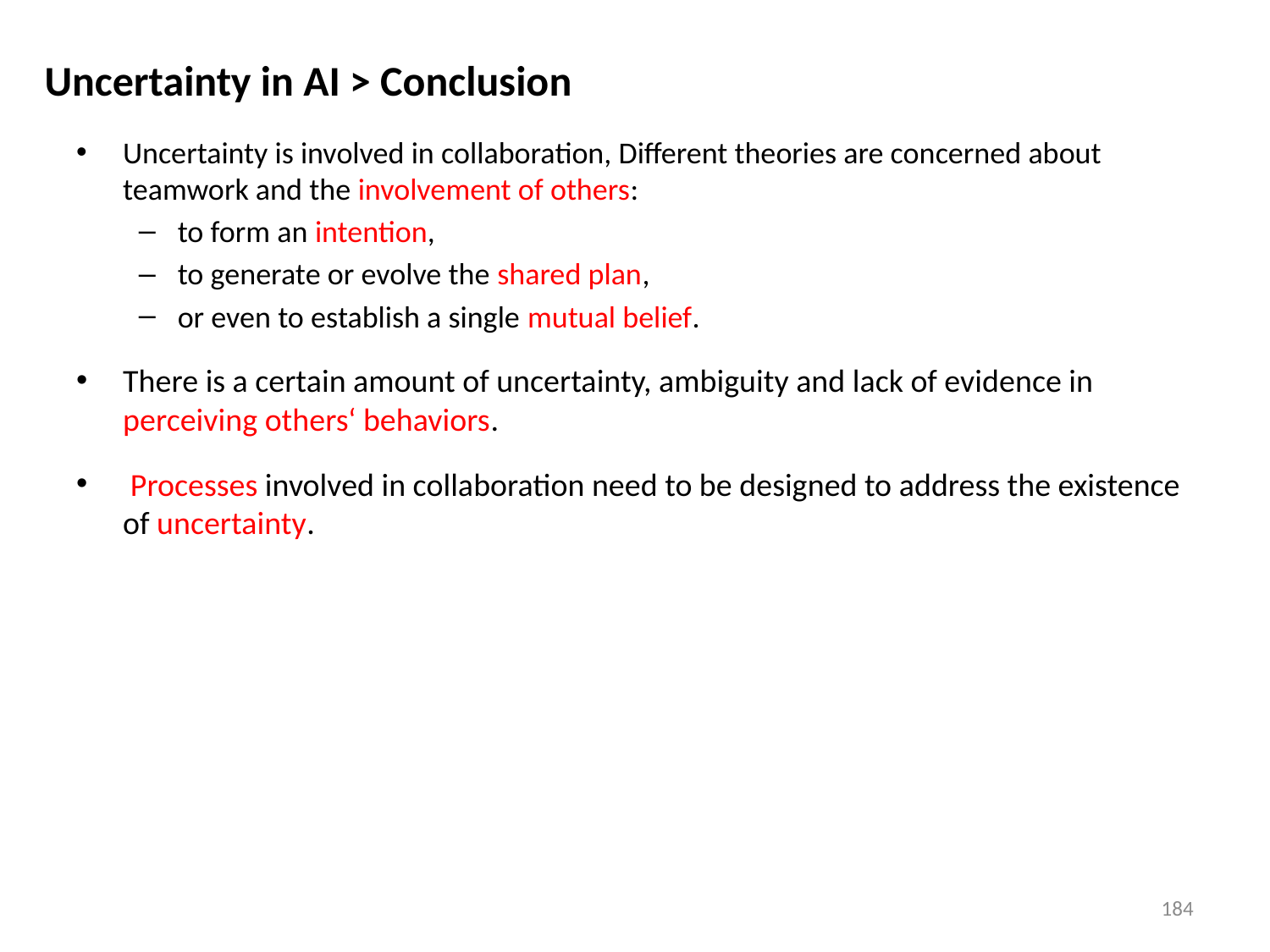

Uncertainty in AI > Conclusion
Uncertainty is involved in collaboration, Different theories are concerned about teamwork and the involvement of others:
to form an intention,
to generate or evolve the shared plan,
or even to establish a single mutual belief.

There is a certain amount of uncertainty, ambiguity and lack of evidence in perceiving others‘ behaviors.

 Processes involved in collaboration need to be designed to address the existence of uncertainty.

184